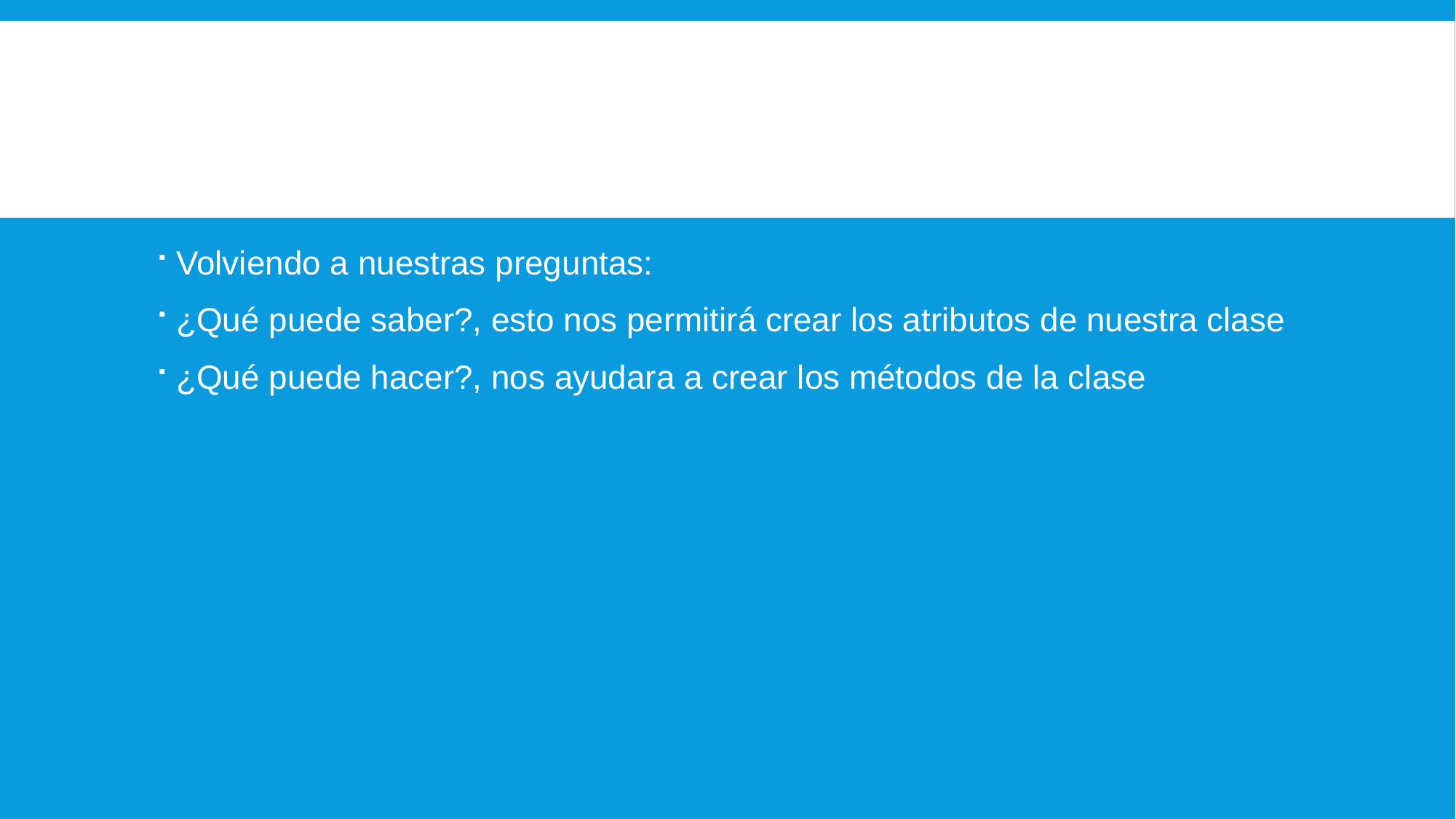

#
Volviendo a nuestras preguntas:
¿Qué puede saber?, esto nos permitirá crear los atributos de nuestra clase
¿Qué puede hacer?, nos ayudara a crear los métodos de la clase